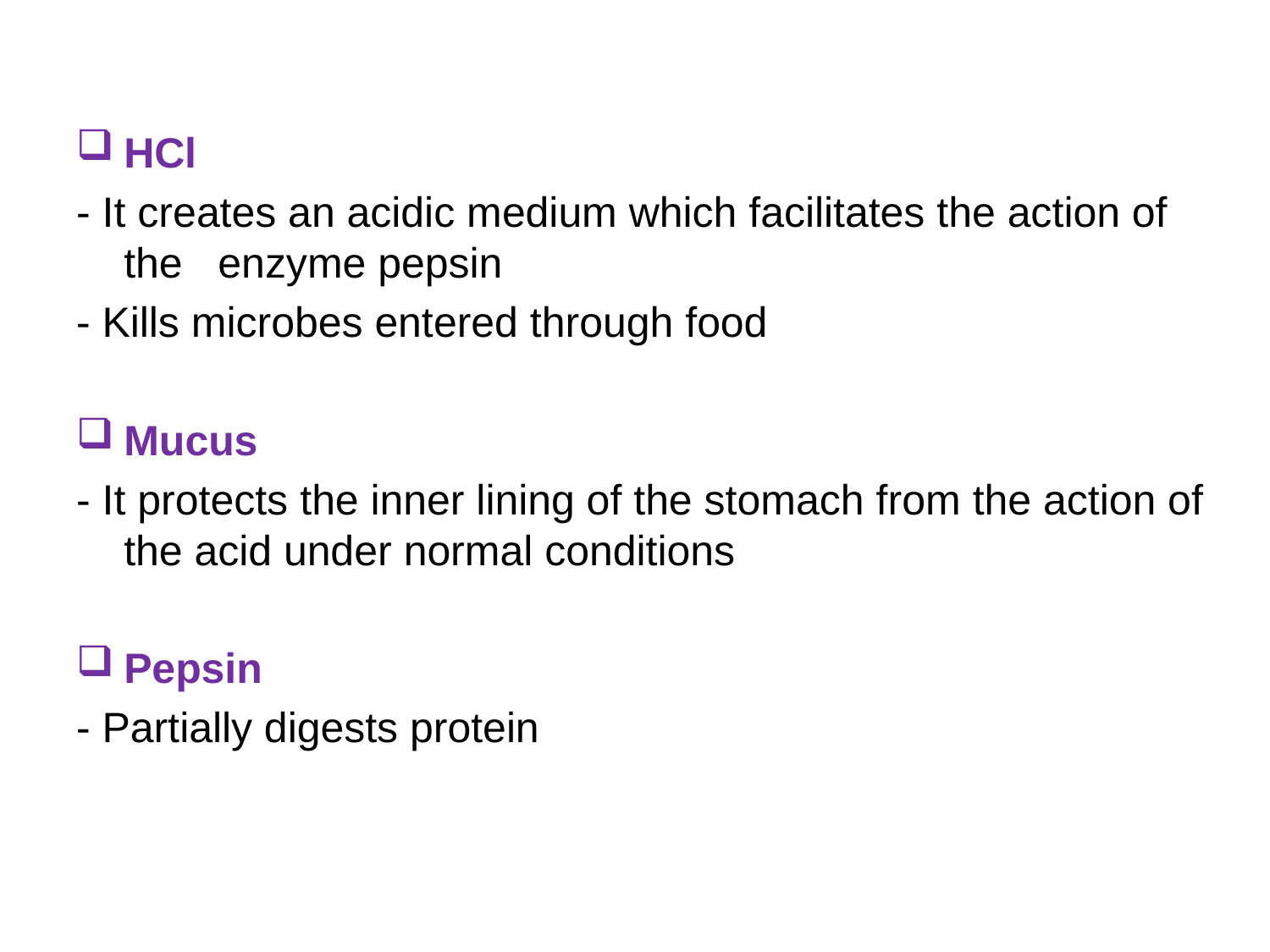

HCl
- It creates an acidic medium which facilitates the action of    the   enzyme pepsin
- Kills microbes entered through food

Mucus
- It protects the inner lining of the stomach from the action of the acid under normal conditions

Pepsin
- Partially digests protein